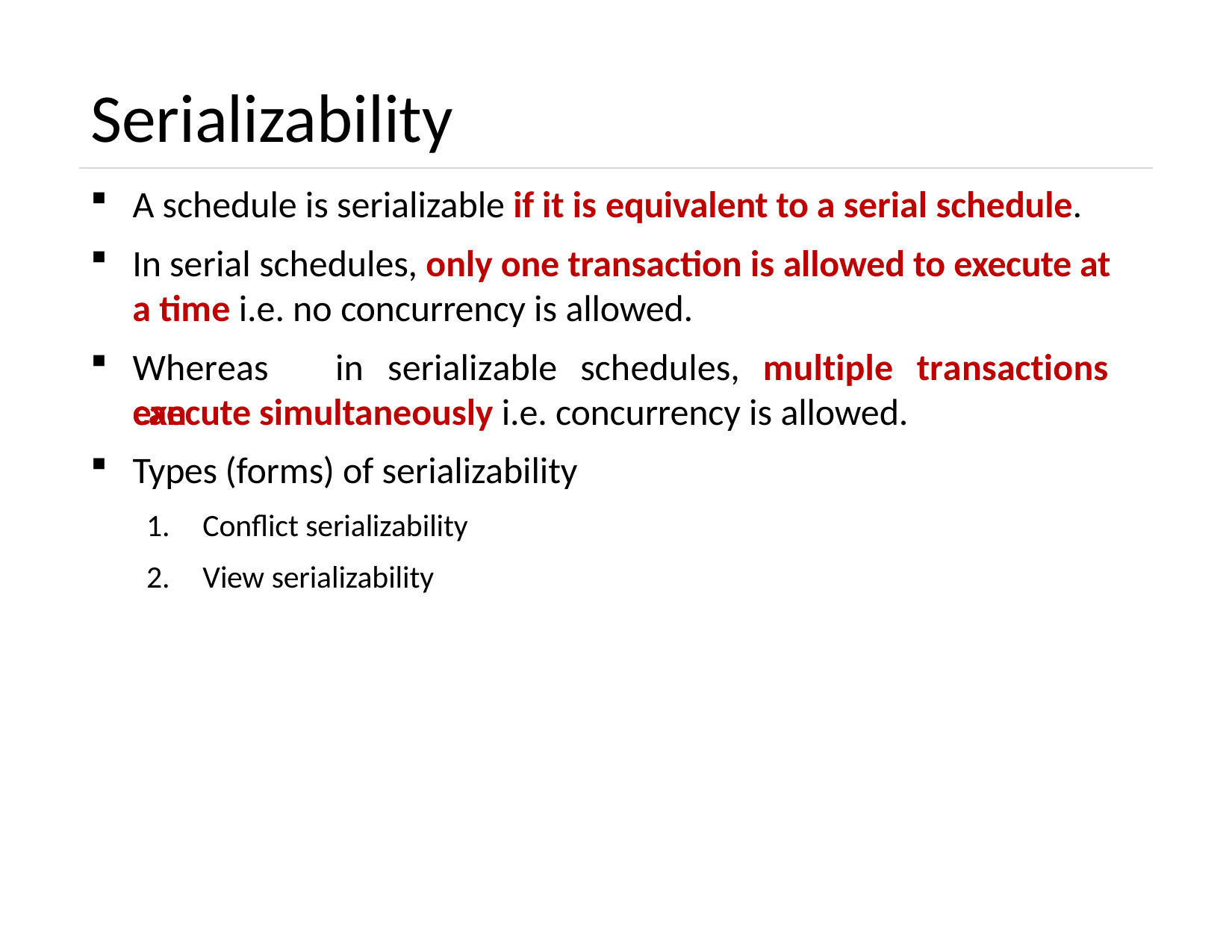

# Serializability
A schedule is serializable if it is equivalent to a serial schedule.
In serial schedules, only one transaction is allowed to execute at  a time i.e. no concurrency is allowed.

Whereas	in	serializable	schedules,	multiple	transactions	can
execute simultaneously i.e. concurrency is allowed.
Types (forms) of serializability
Conflict serializability
View serializability
Unit – 6: Transaction Management
Darshan Institute of Engineering & Technology
21